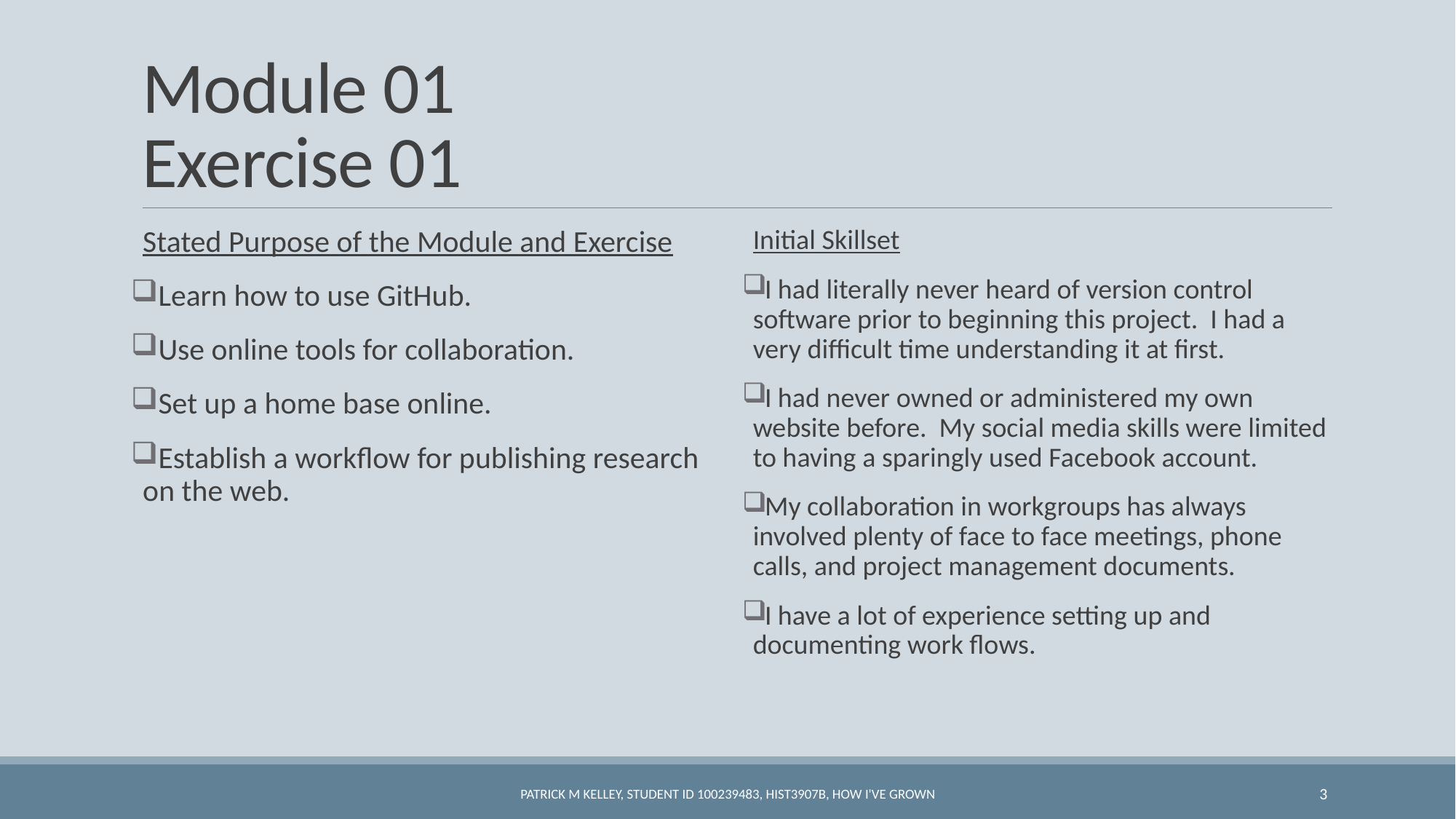

# Module 01 Exercise 01
Stated Purpose of the Module and Exercise
Learn how to use GitHub.
Use online tools for collaboration.
Set up a home base online.
Establish a workflow for publishing research on the web.

Initial Skillset
I had literally never heard of version control software prior to beginning this project.  I had a very difficult time understanding it at first.
I had never owned or administered my own website before.  My social media skills were limited to having a sparingly used Facebook account.
My collaboration in workgroups has always involved plenty of face to face meetings, phone calls, and project management documents.
I have a lot of experience setting up and documenting work flows.
Patrick M Kelley, Student ID 100239483, HIST3907B, How I've Grown
3